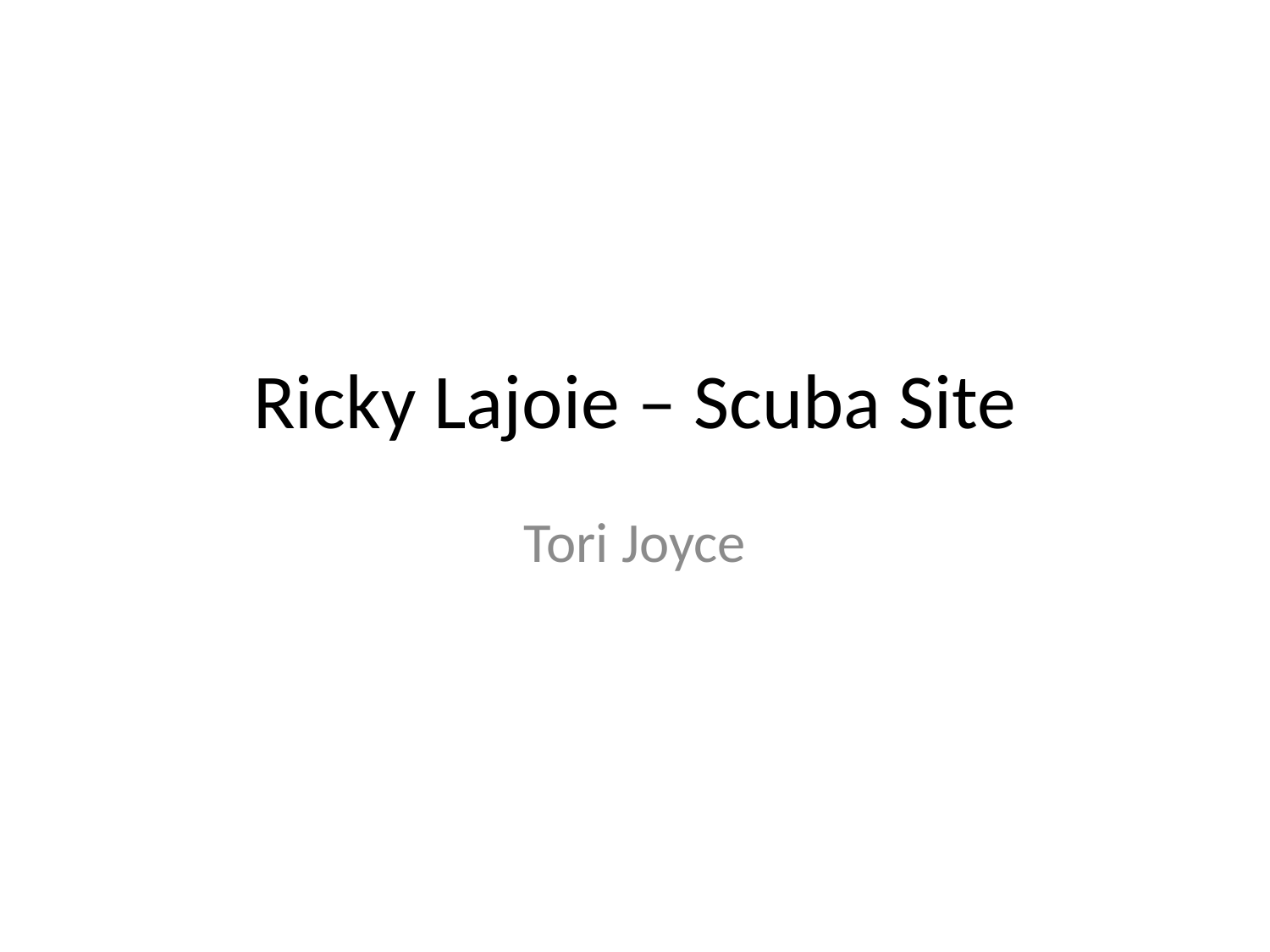

# Ricky Lajoie – Scuba Site
Tori Joyce